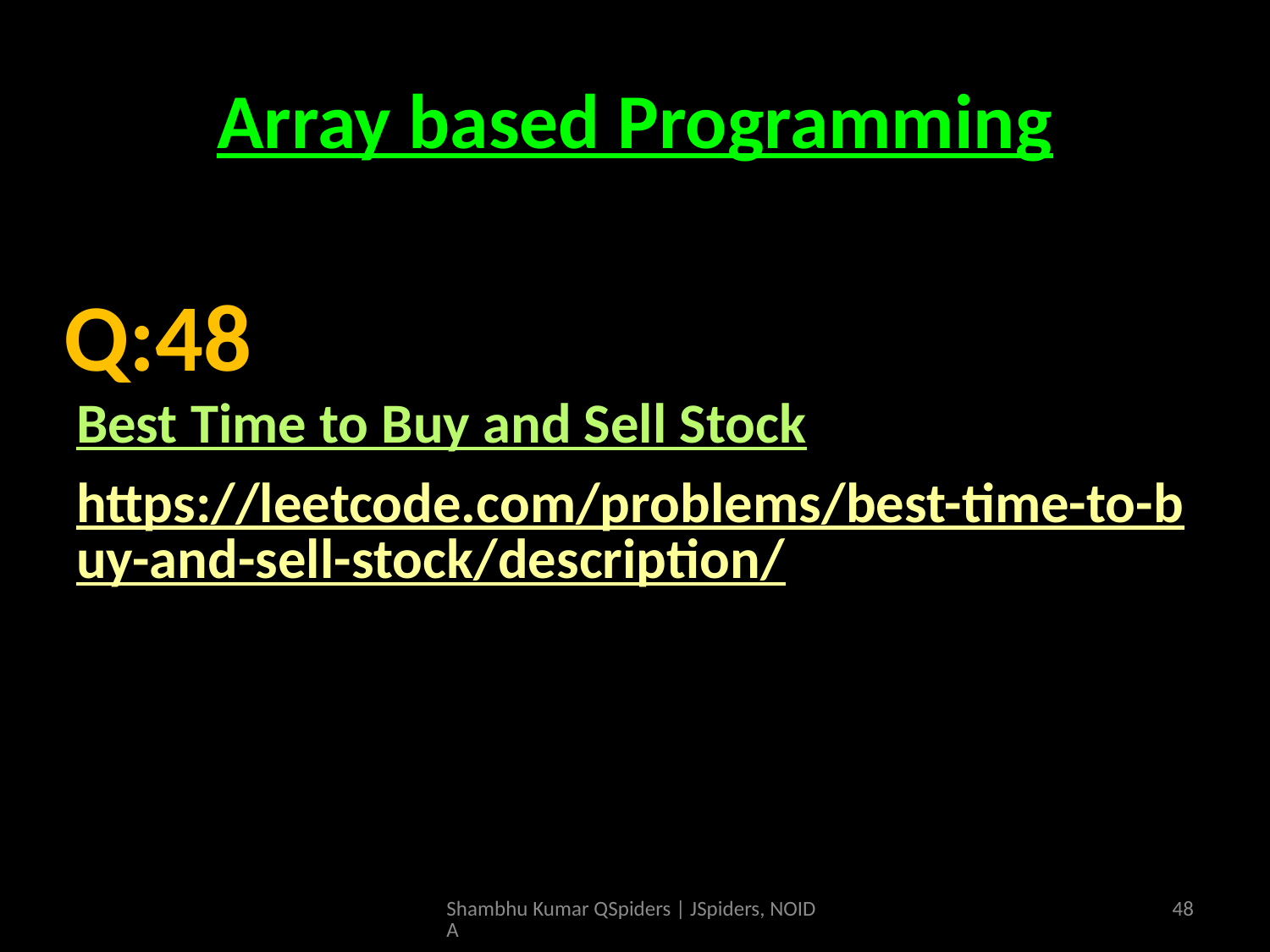

# Array based Programming

Best Time to Buy and Sell Stock
https://leetcode.com/problems/best-time-to-buy-and-sell-stock/description/
Q:48
Shambhu Kumar QSpiders | JSpiders, NOIDA
48